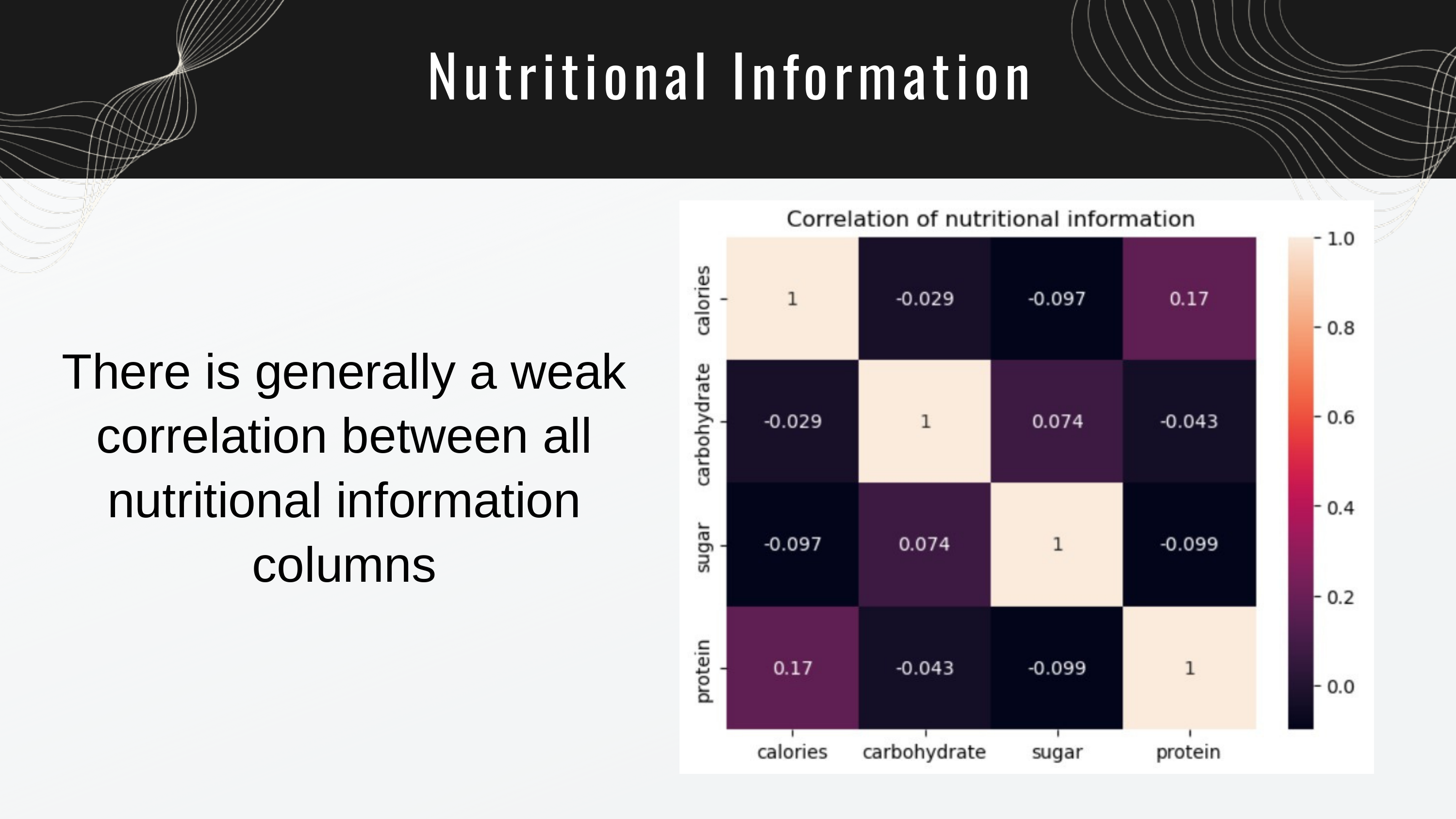

Nutritional Information

There is generally a weak correlation between all nutritional information columns